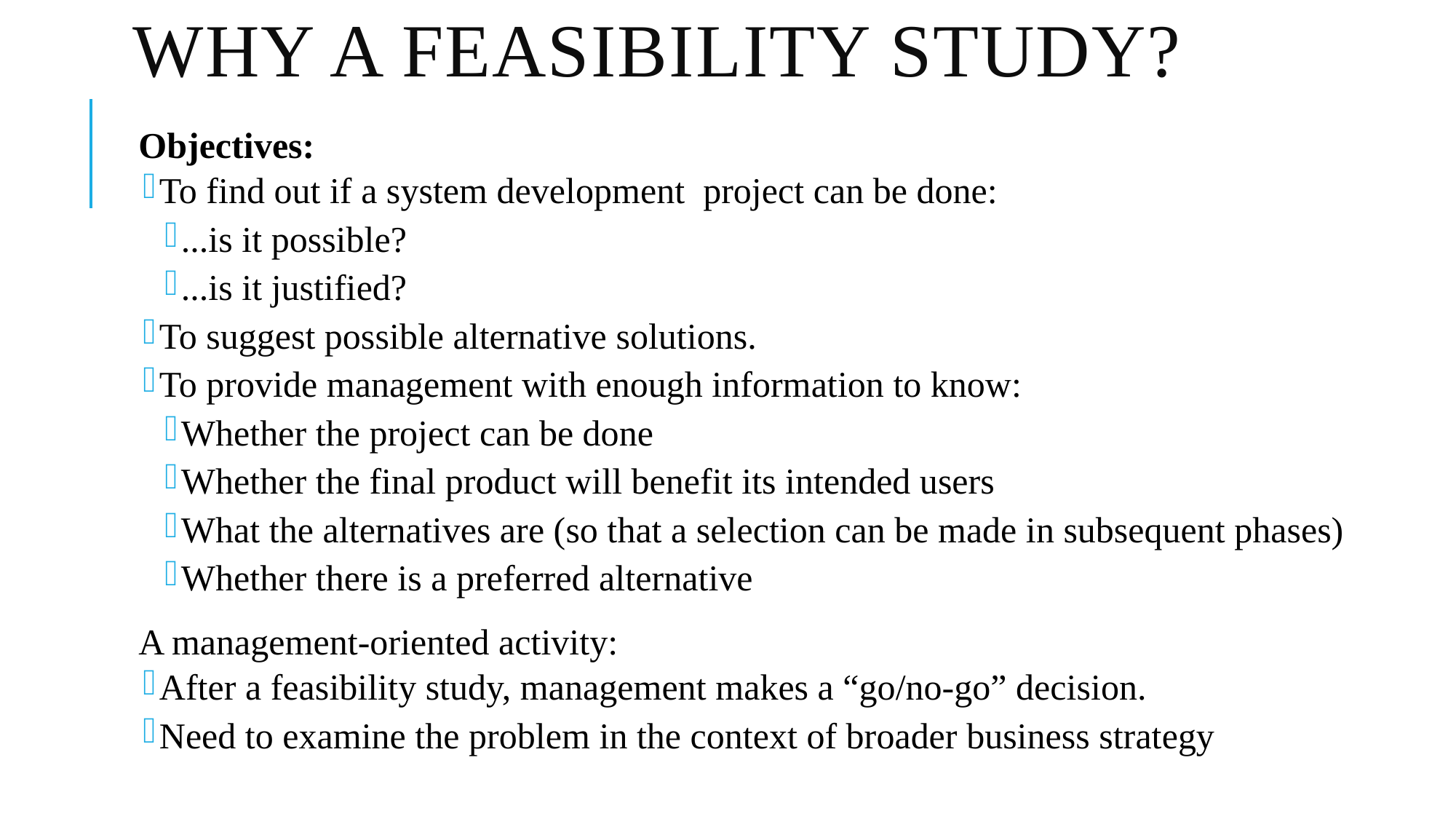

# Why a feasibility study?
Objectives:
To find out if a system development  project can be done:
...is it possible?
...is it justified?
To suggest possible alternative solutions.
To provide management with enough information to know:
Whether the project can be done
Whether the final product will benefit its intended users
What the alternatives are (so that a selection can be made in subsequent phases)
Whether there is a preferred alternative
A management-oriented activity:
After a feasibility study, management makes a “go/no-go” decision.
Need to examine the problem in the context of broader business strategy